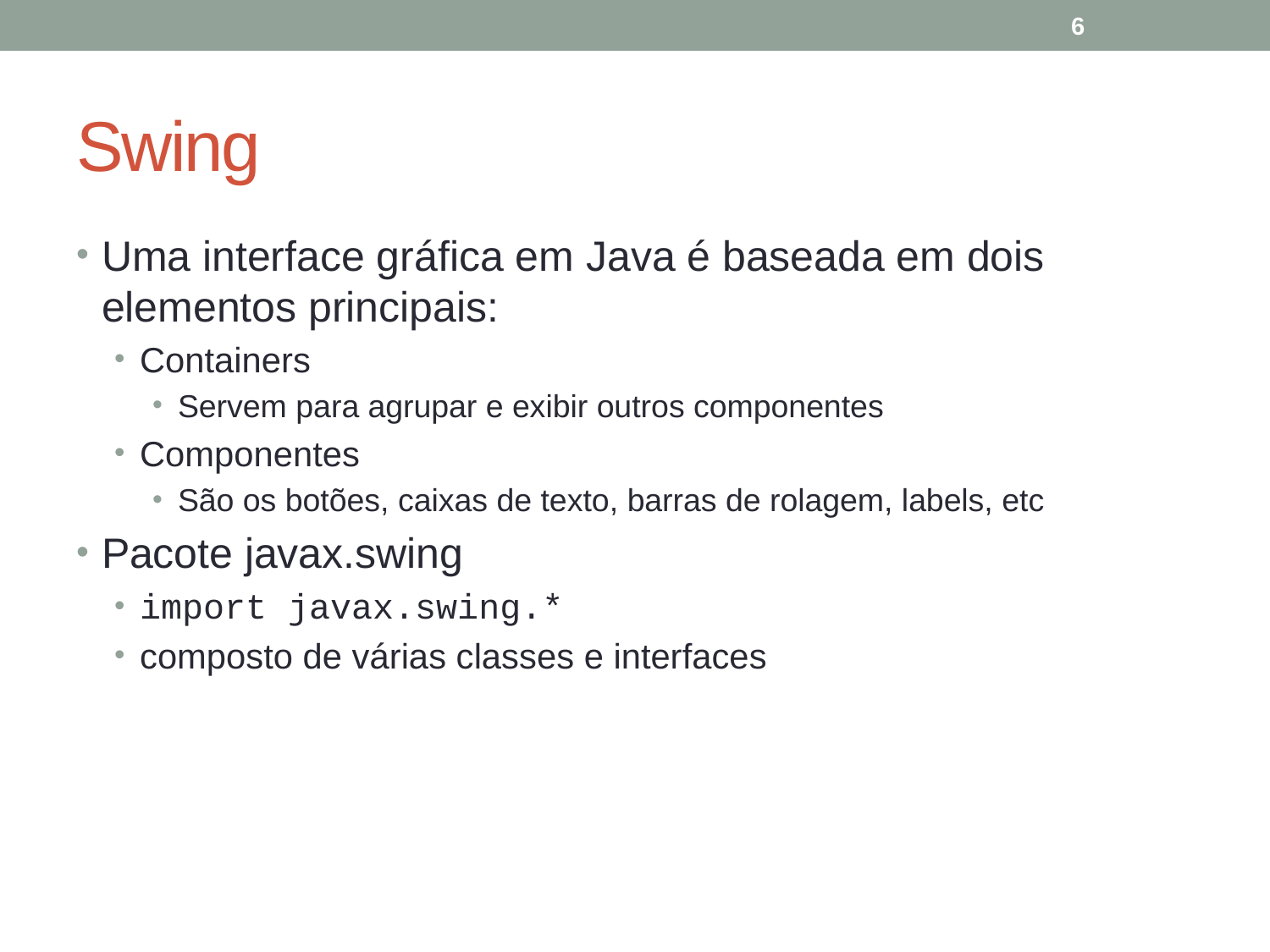

6
# Swing
Uma interface gráfica em Java é baseada em dois elementos principais:
Containers
Servem para agrupar e exibir outros componentes
Componentes
São os botões, caixas de texto, barras de rolagem, labels, etc
Pacote javax.swing
import javax.swing.*
composto de várias classes e interfaces